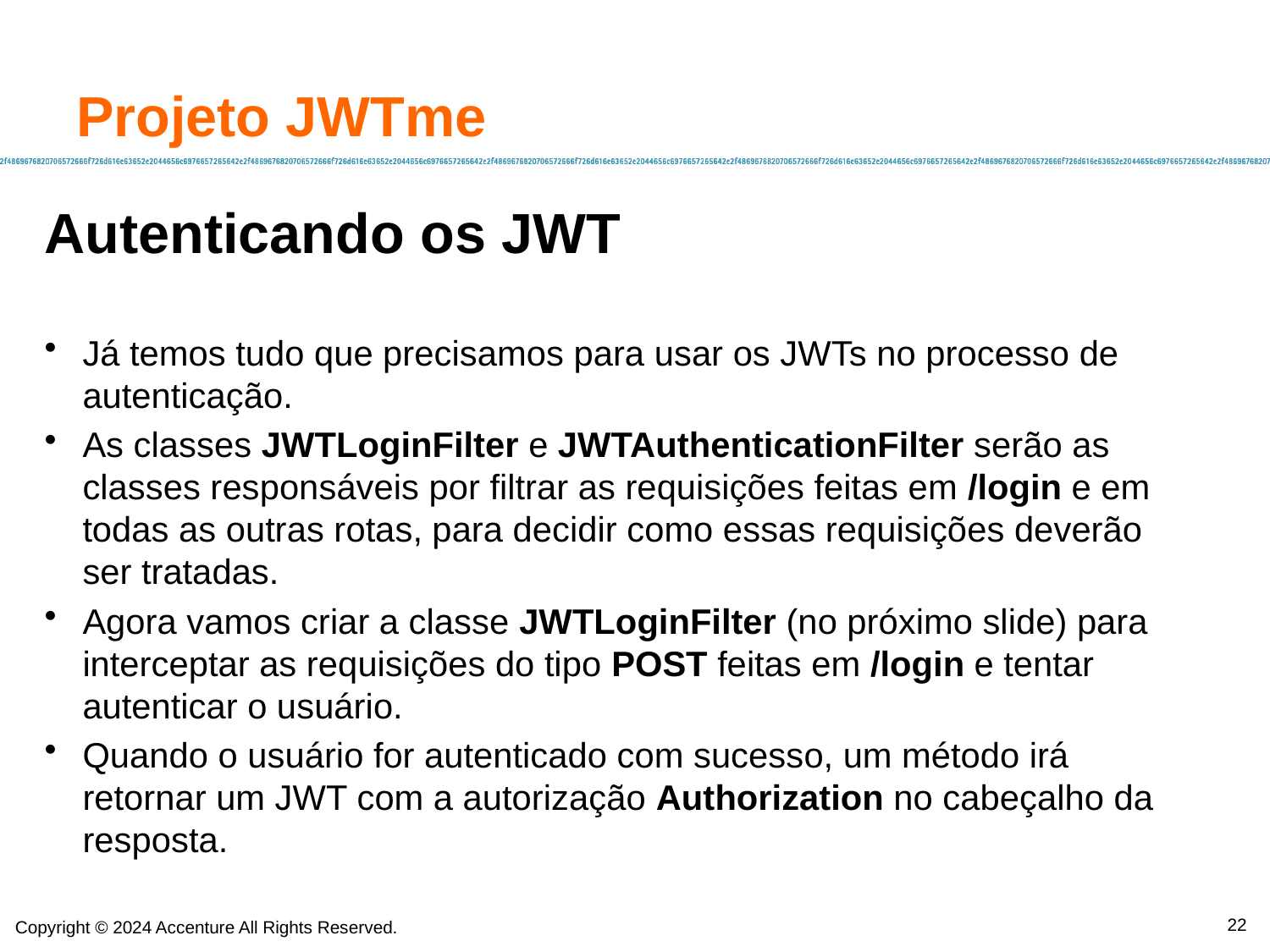

# Projeto JWTme

Autenticando os JWT

Já temos tudo que precisamos para usar os JWTs no processo de autenticação.
As classes JWTLoginFilter e JWTAuthenticationFilter serão as classes responsáveis por filtrar as requisições feitas em /login e em todas as outras rotas, para decidir como essas requisições deverão ser tratadas.
Agora vamos criar a classe JWTLoginFilter (no próximo slide) para interceptar as requisições do tipo POST feitas em /login e tentar autenticar o usuário.
Quando o usuário for autenticado com sucesso, um método irá retornar um JWT com a autorização Authorization no cabeçalho da resposta.

22